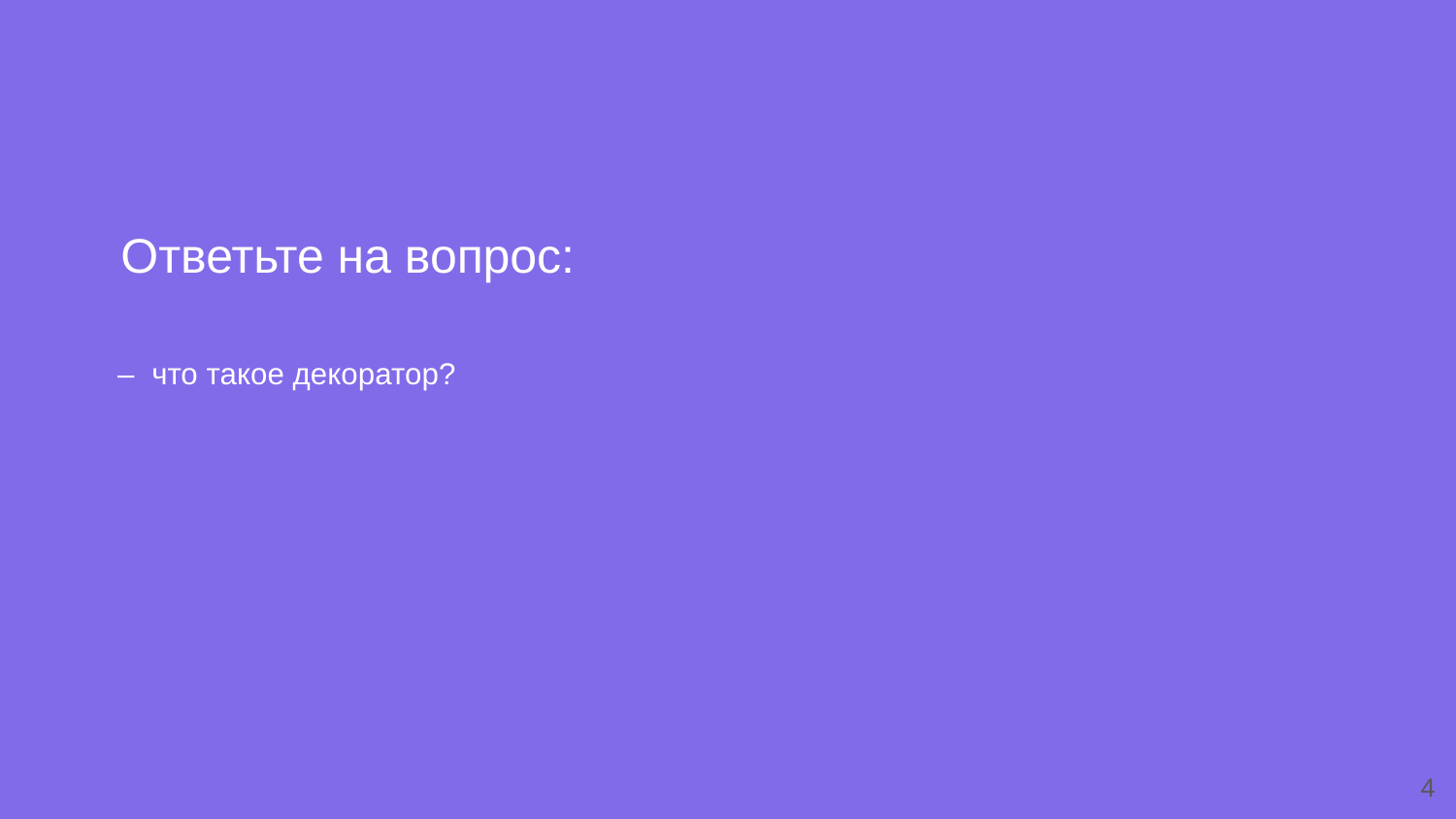

Ответьте на вопрос:
–  что такое декоратор?

4